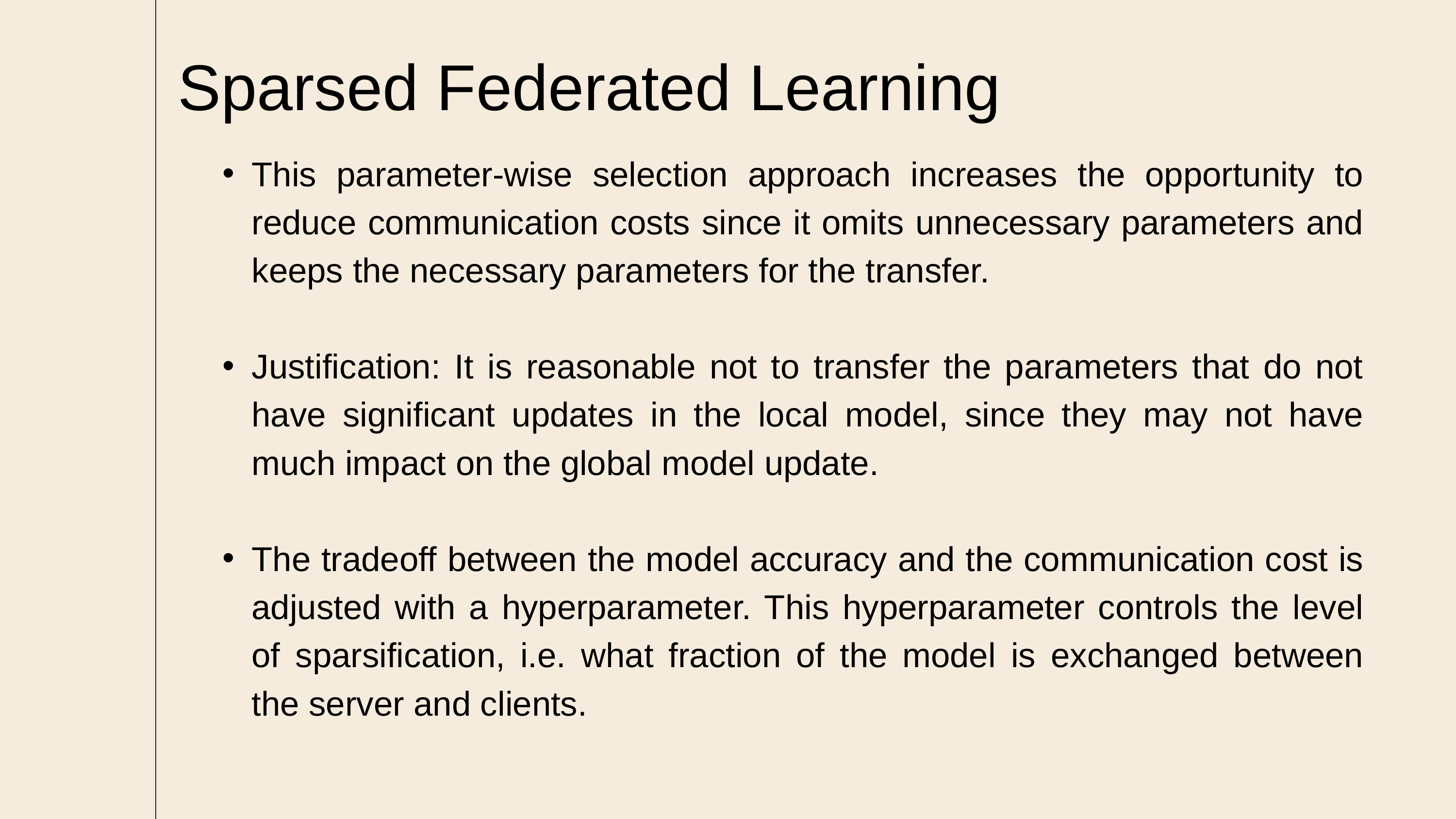

Sparsed Federated Learning
This parameter-wise selection approach increases the opportunity to reduce communication costs since it omits unnecessary parameters and keeps the necessary parameters for the transfer.

Justification: It is reasonable not to transfer the parameters that do not have significant updates in the local model, since they may not have much impact on the global model update.

The tradeoff between the model accuracy and the communication cost is adjusted with a hyperparameter. This hyperparameter controls the level of sparsification, i.e. what fraction of the model is exchanged between the server and clients.